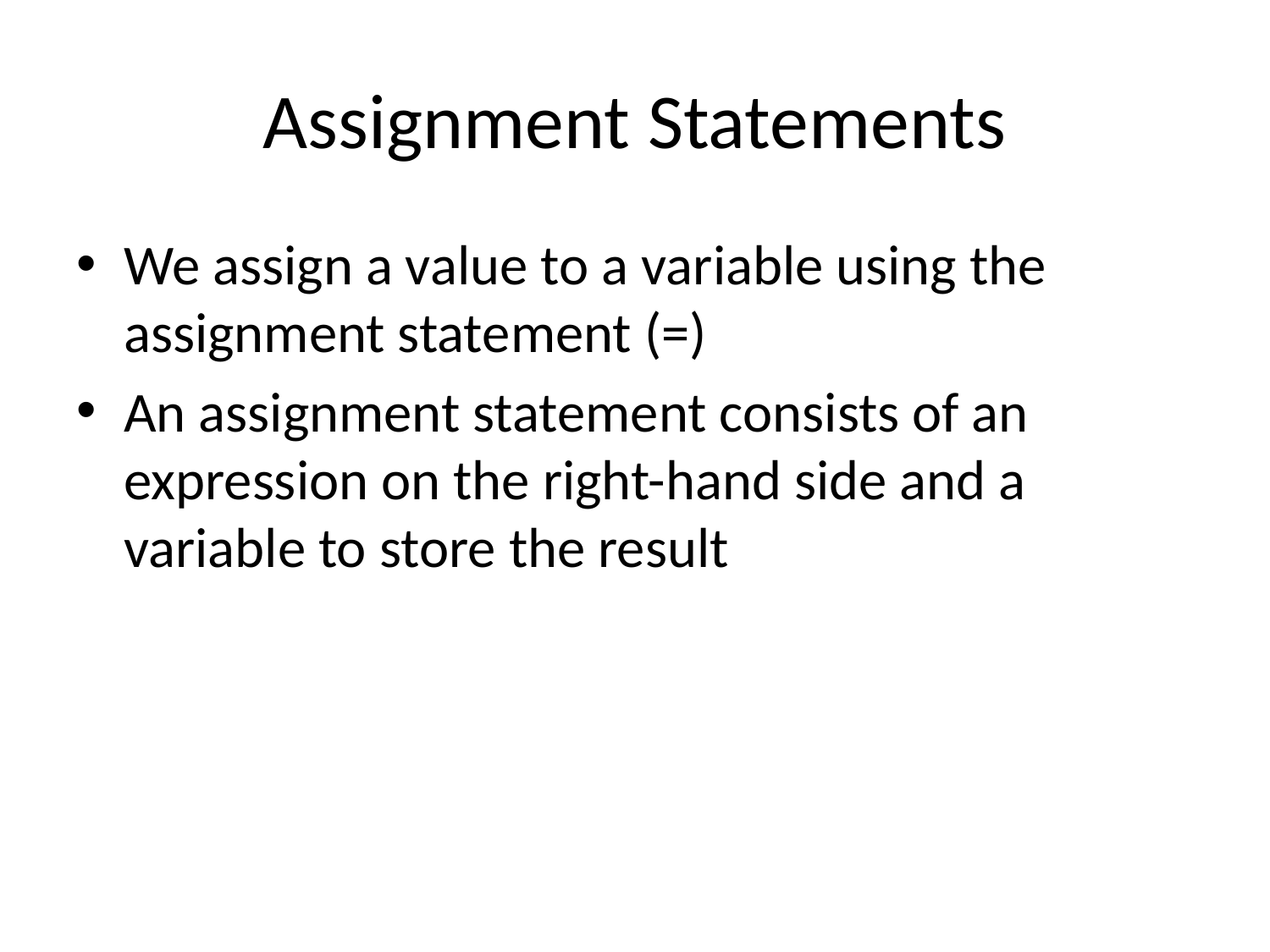

# Assignment Statements
We assign a value to a variable using the assignment statement (=)
An assignment statement consists of an expression on the right-hand side and a variable to store the result